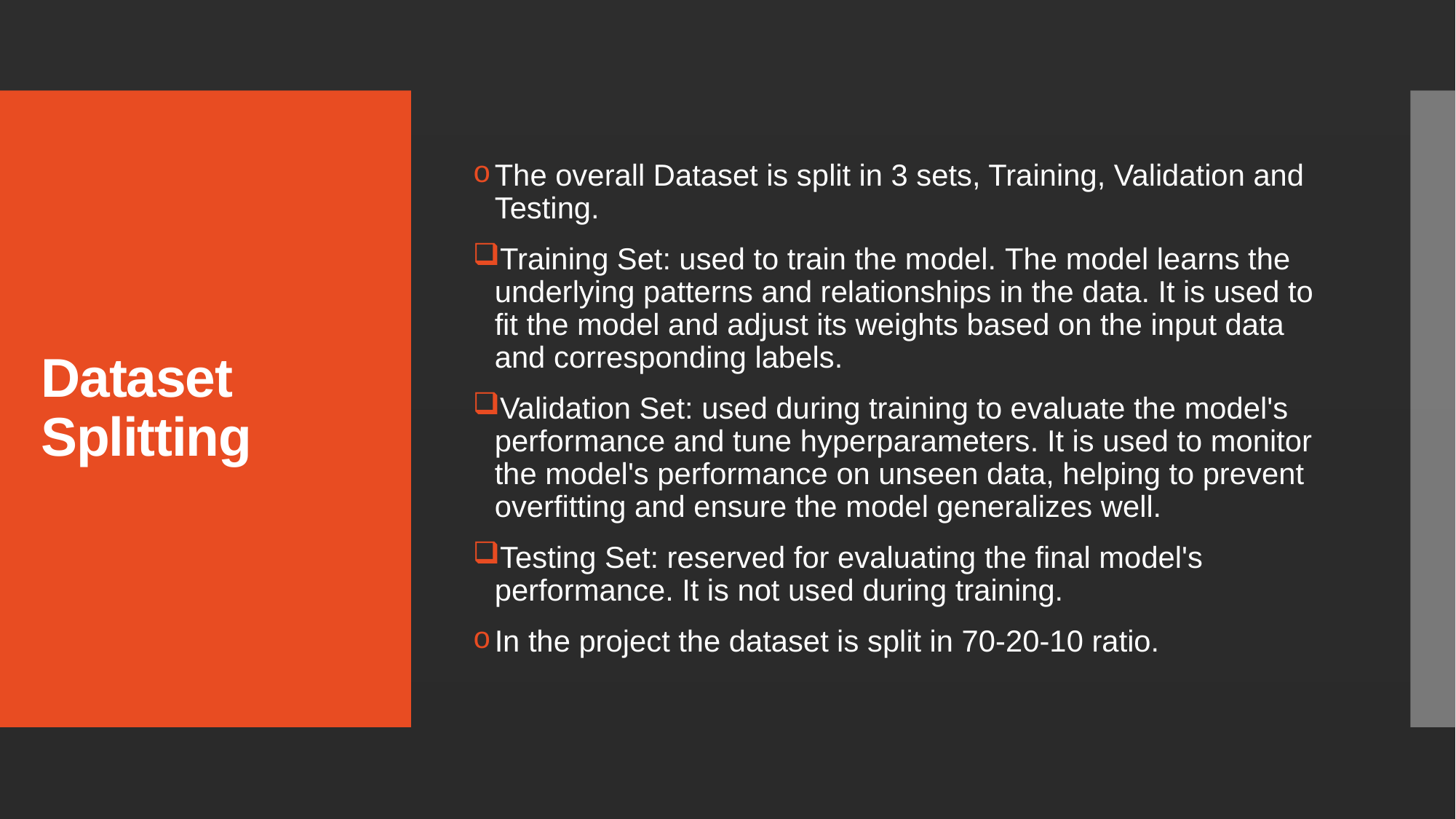

The overall Dataset is split in 3 sets, Training, Validation and Testing.
Training Set: used to train the model. The model learns the underlying patterns and relationships in the data. It is used to fit the model and adjust its weights based on the input data and corresponding labels.
Validation Set: used during training to evaluate the model's performance and tune hyperparameters. It is used to monitor the model's performance on unseen data, helping to prevent overfitting and ensure the model generalizes well.
Testing Set: reserved for evaluating the final model's performance. It is not used during training.
In the project the dataset is split in 70-20-10 ratio.
# Dataset Splitting